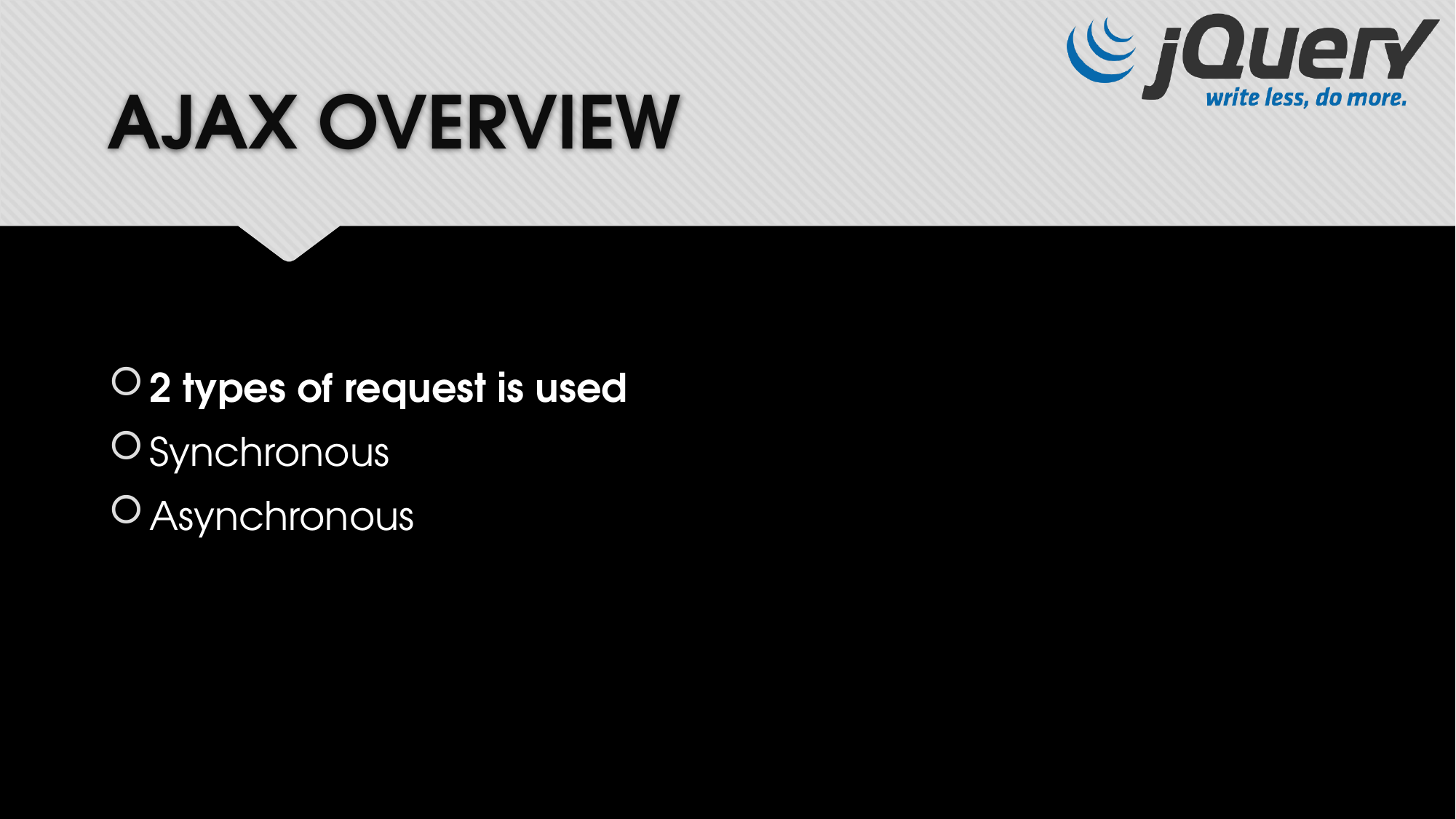

# AJAX OVERVIEW
2 types of request is used
Synchronous
Asynchronous